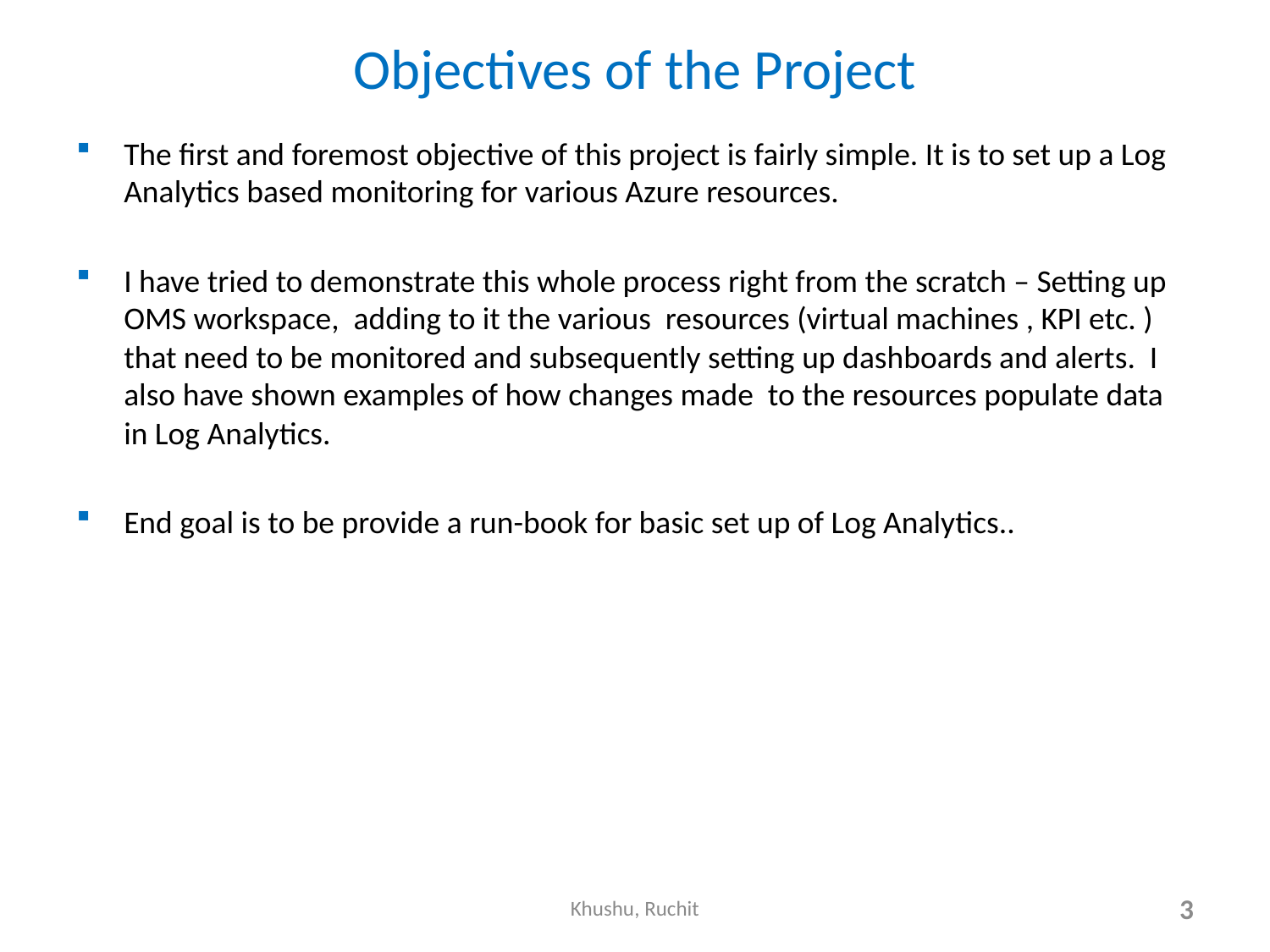

# Objectives of the Project
The first and foremost objective of this project is fairly simple. It is to set up a Log Analytics based monitoring for various Azure resources.

I have tried to demonstrate this whole process right from the scratch – Setting up OMS workspace,  adding to it the various  resources (virtual machines , KPI etc. ) that need to be monitored and subsequently setting up dashboards and alerts.  I also have shown examples of how changes made  to the resources populate data in Log Analytics.

End goal is to be provide a run-book for basic set up of Log Analytics..

Khushu, Ruchit
3